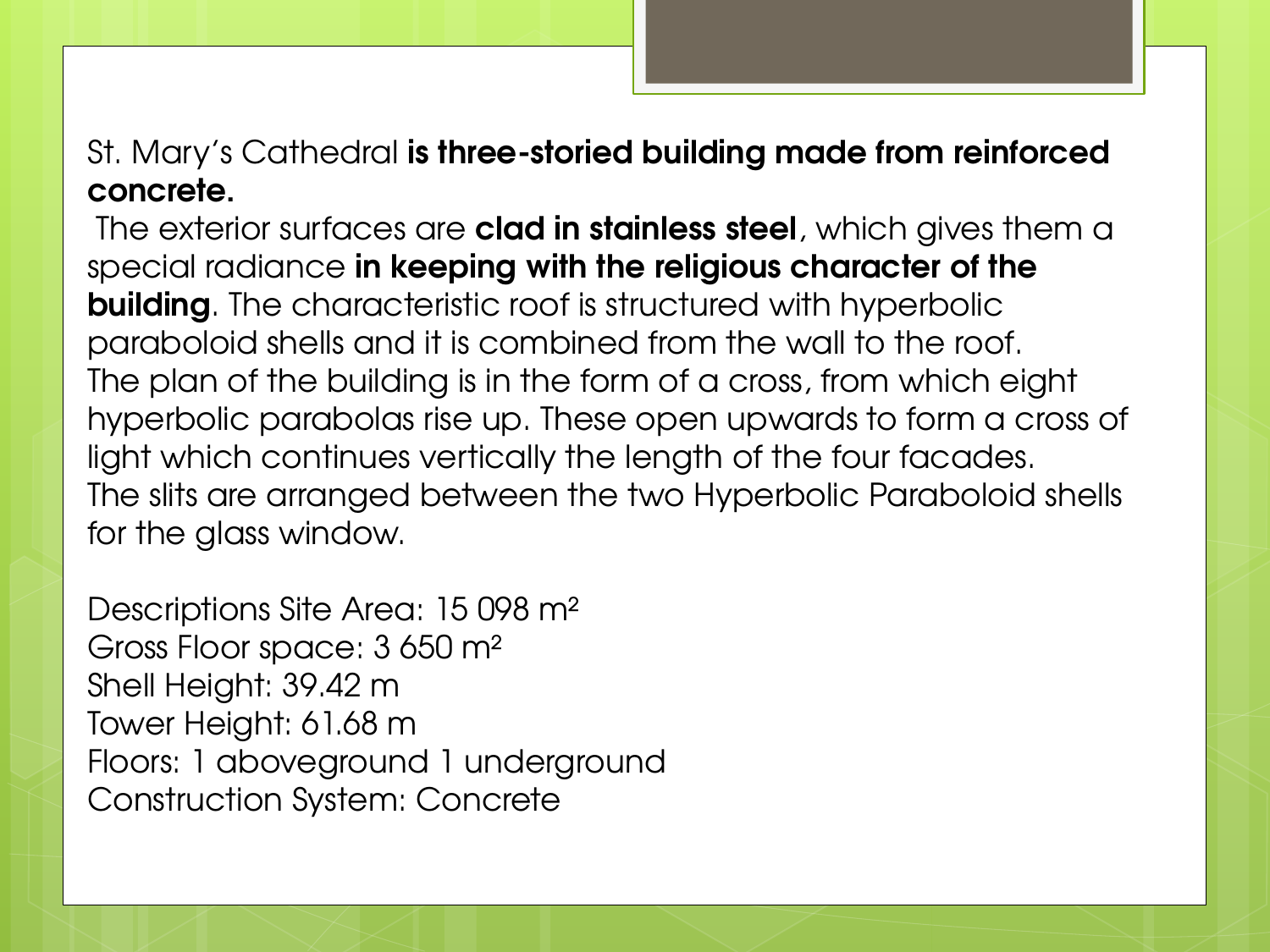

St. Mary’s Cathedral is three-storied building made from reinforced concrete.
 The exterior surfaces are clad in stainless steel, which gives them a special radiance in keeping with the religious character of the building. The characteristic roof is structured with hyperbolic paraboloid shells and it is combined from the wall to the roof.
The plan of the building is in the form of a cross, from which eight hyperbolic parabolas rise up. These open upwards to form a cross of light which continues vertically the length of the four facades.
The slits are arranged between the two Hyperbolic Paraboloid shells for the glass window.
Descriptions Site Area: 15 098 m²
Gross Floor space: 3 650 m²
Shell Height: 39.42 m
Tower Height: 61.68 m
Floors: 1 aboveground 1 underground
Construction System: Concrete